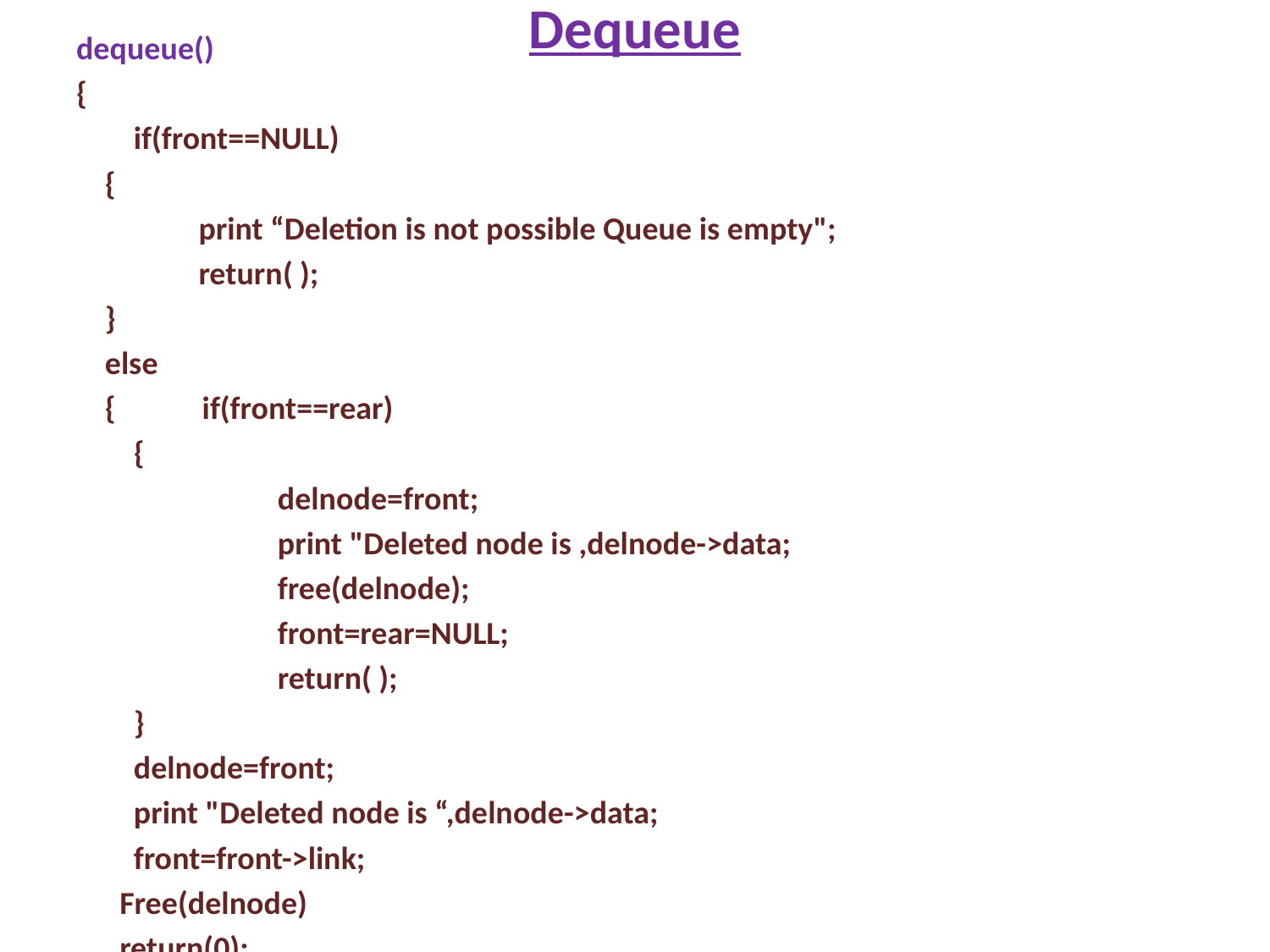

# Dequeue
dequeue()
{
        if(front==NULL)
    {
                 print “Deletion is not possible Queue is empty";
                 return( );
    }
    else
    {            if(front==rear)
        {
                            delnode=front;
                            print "Deleted node is ,delnode->data;
                            free(delnode);
                            front=rear=NULL;
                            return( );
        }
        delnode=front;
        print "Deleted node is “,delnode->data;
        front=front->link;
	Free(delnode)
	return(0);
} }